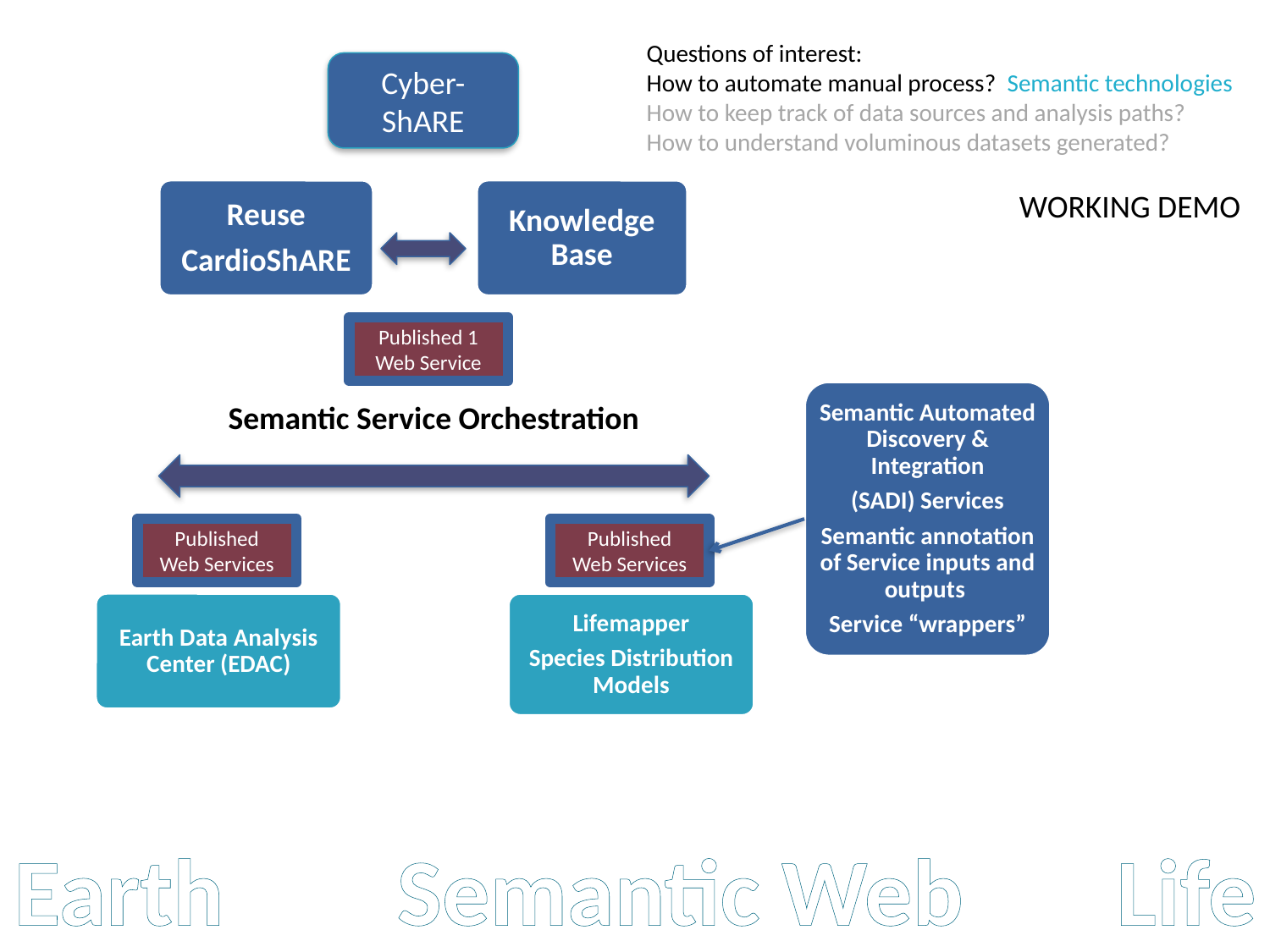

Questions of interest:
How to automate manual process?  Semantic technologies
How to keep track of data sources and analysis paths?
How to understand voluminous datasets generated?
Cyber-ShARE

Reuse
CardioShARE

Knowledge Base
WORKING DEMO

Published 1
Web Service

Semantic Automated Discovery & Integration
(SADI) Services
Semantic annotation of Service inputs and outputs
Service “wrappers”
Semantic Service Orchestration

Published
Web Services
Published
Web Services

Earth Data Analysis Center (EDAC)

Lifemapper
Species Distribution Models

Earth
Semantic Web
Life